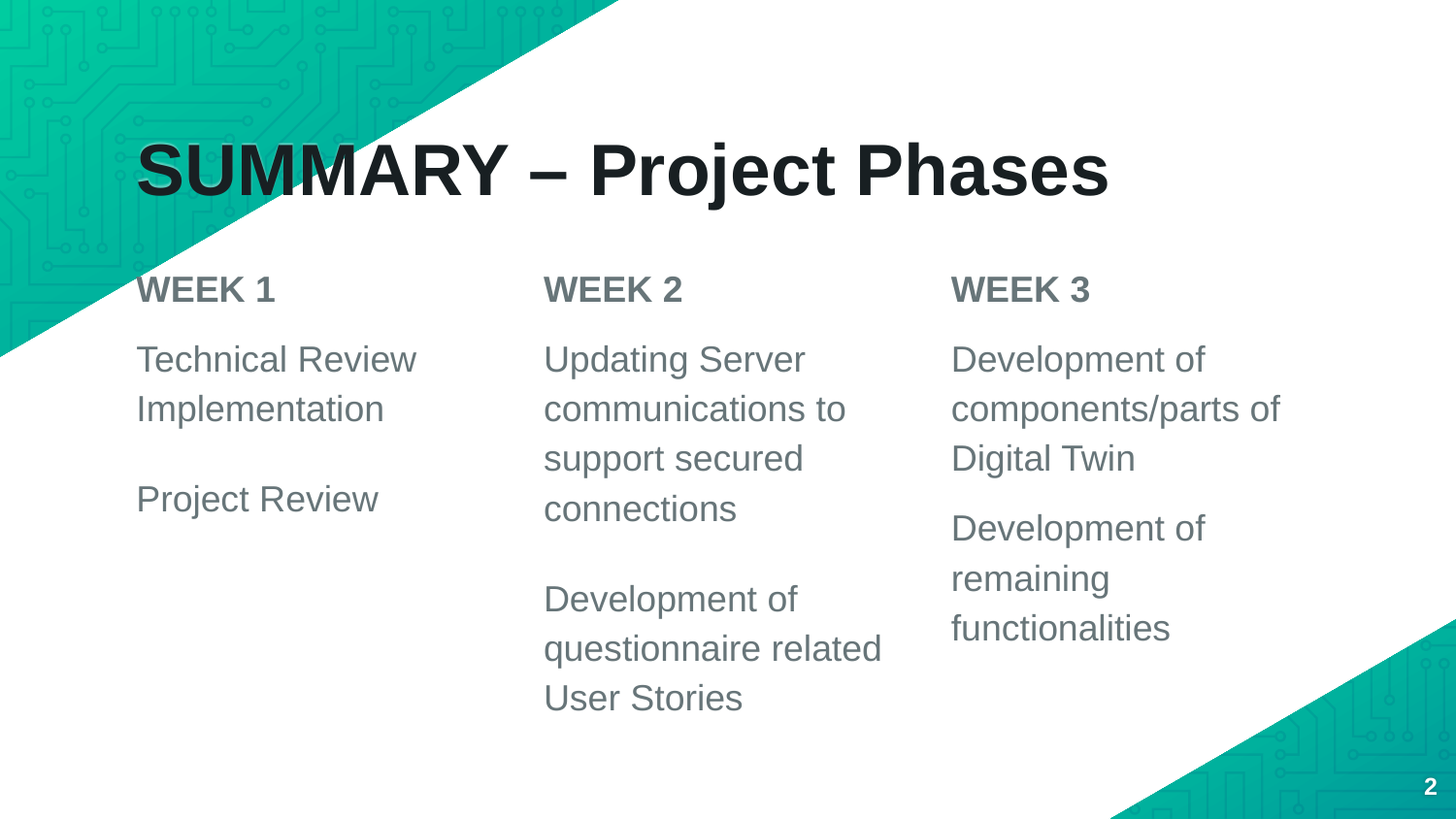

# SUMMARY – Project Phases
WEEK 1
Technical Review Implementation
Project Review
WEEK 2
Updating Server communications to support secured connections
Development of questionnaire related User Stories
WEEK 3
Development of components/parts of Digital Twin
Development of remaining functionalities
2